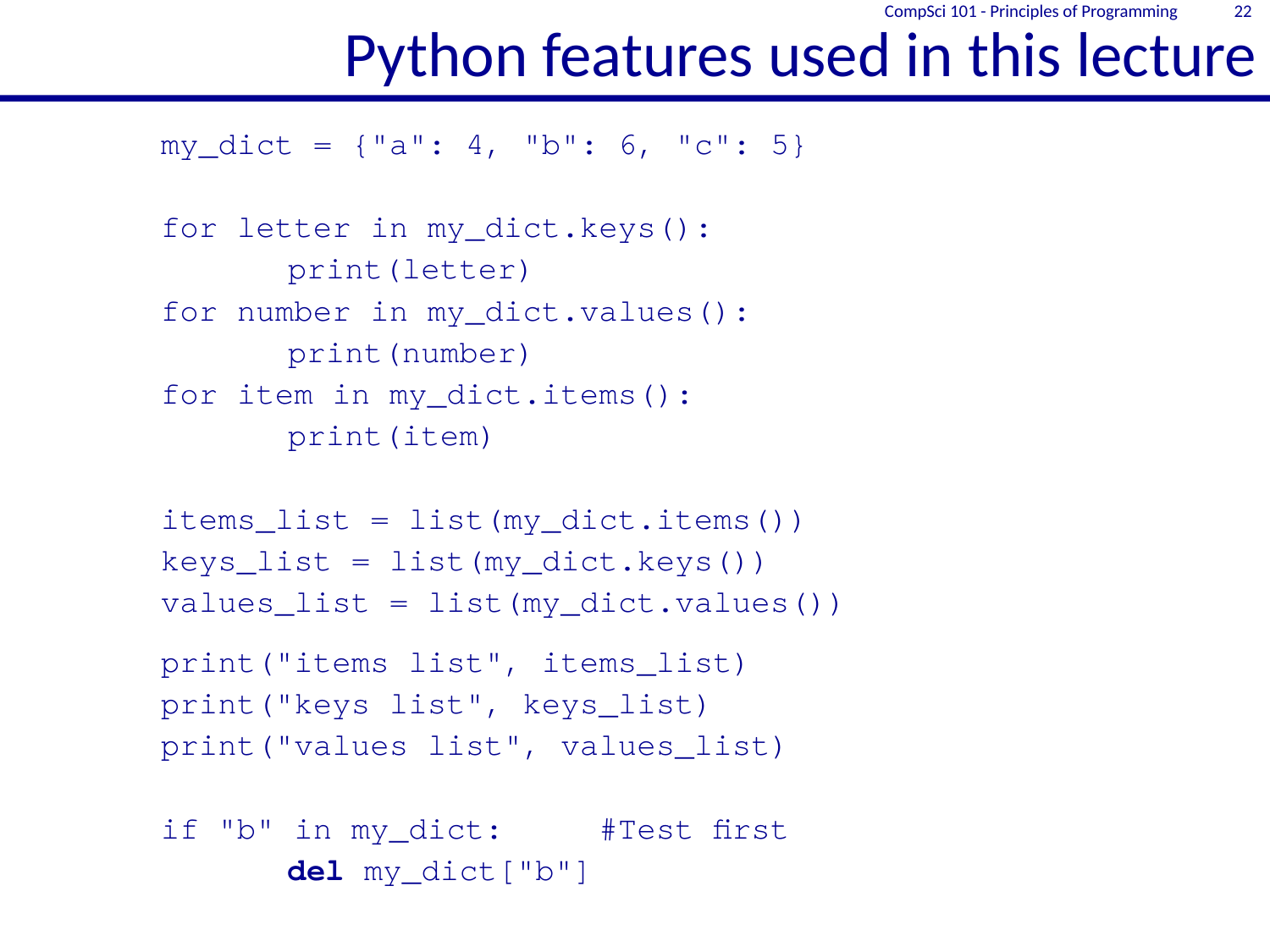

# Python features used in this lecture
CompSci 101 - Principles of Programming
22
	my_dict = {"a": 4, "b": 6, "c": 5}

 	for letter in my_dict.keys():
		print(letter)
 	for number in my_dict.values():
		print(number)
 	for item in my_dict.items():
		print(item)

	items_list = list(my_dict.items())
	keys_list = list(my_dict.keys())
	values_list = list(my_dict.values())

	print("items list", items_list)
	print("keys list", keys_list)
	print("values list", values_list)

	if "b" in my_dict:     #Test first
		del my_dict["b"]